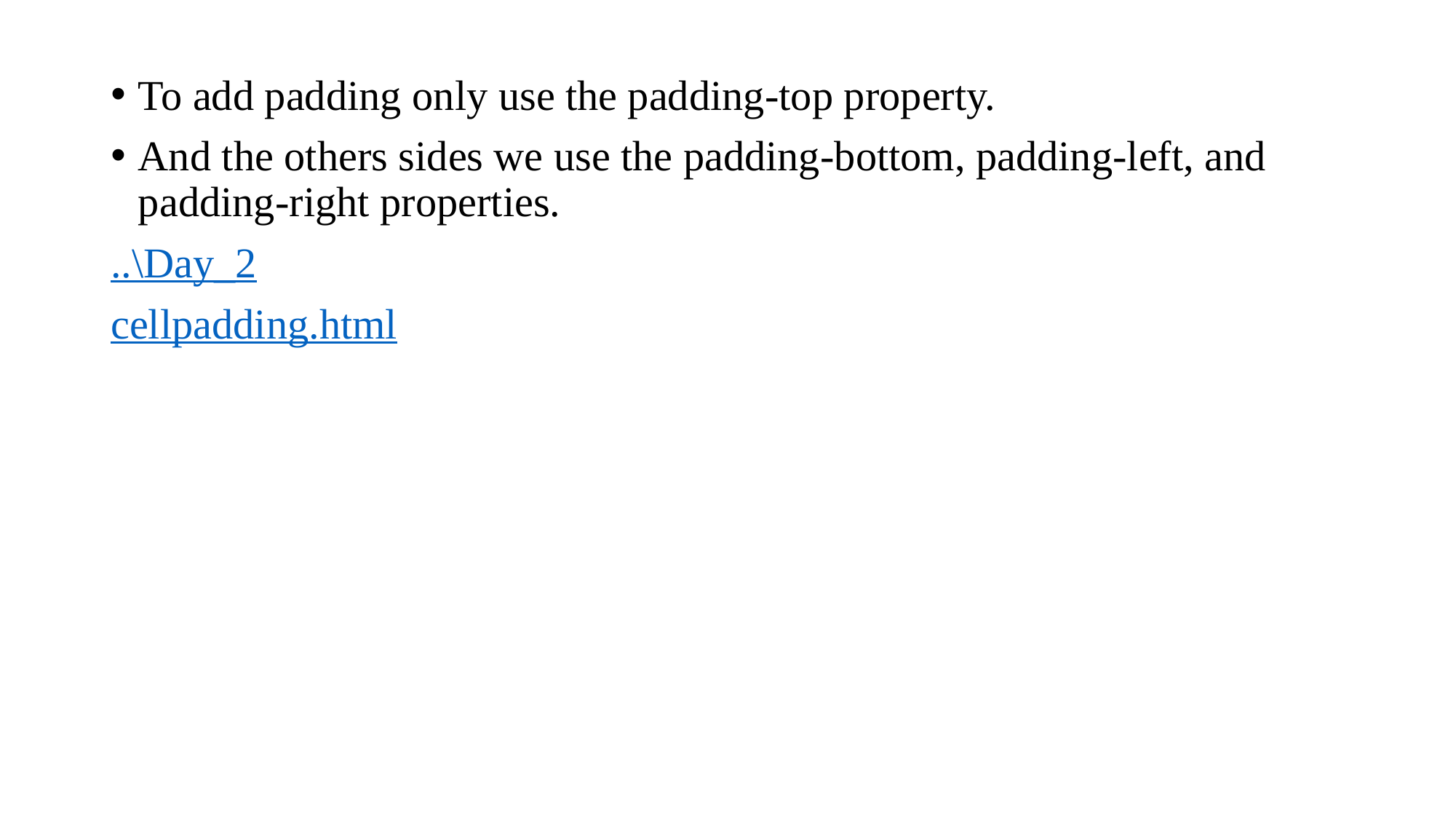

To add padding only use the padding-top property.
And the others sides we use the padding-bottom, padding-left, and padding-right properties.
..\Day_2
cellpadding.html